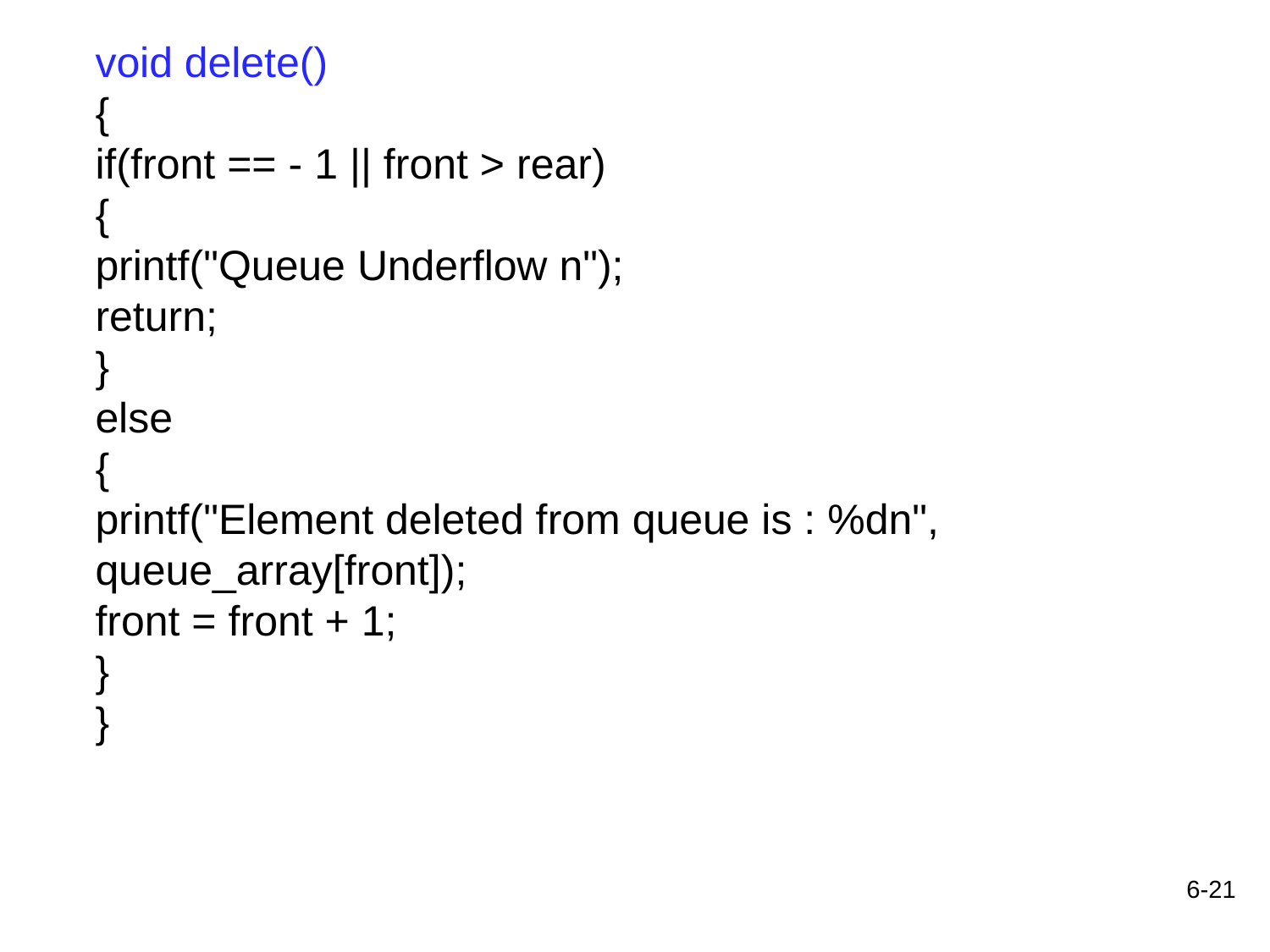

#
void delete()
{
if(front == - 1 || front > rear)
{
printf("Queue Underflow n");
return;
}
else
{
printf("Element deleted from queue is : %dn", queue_array[front]);
front = front + 1;
}
}
6-21